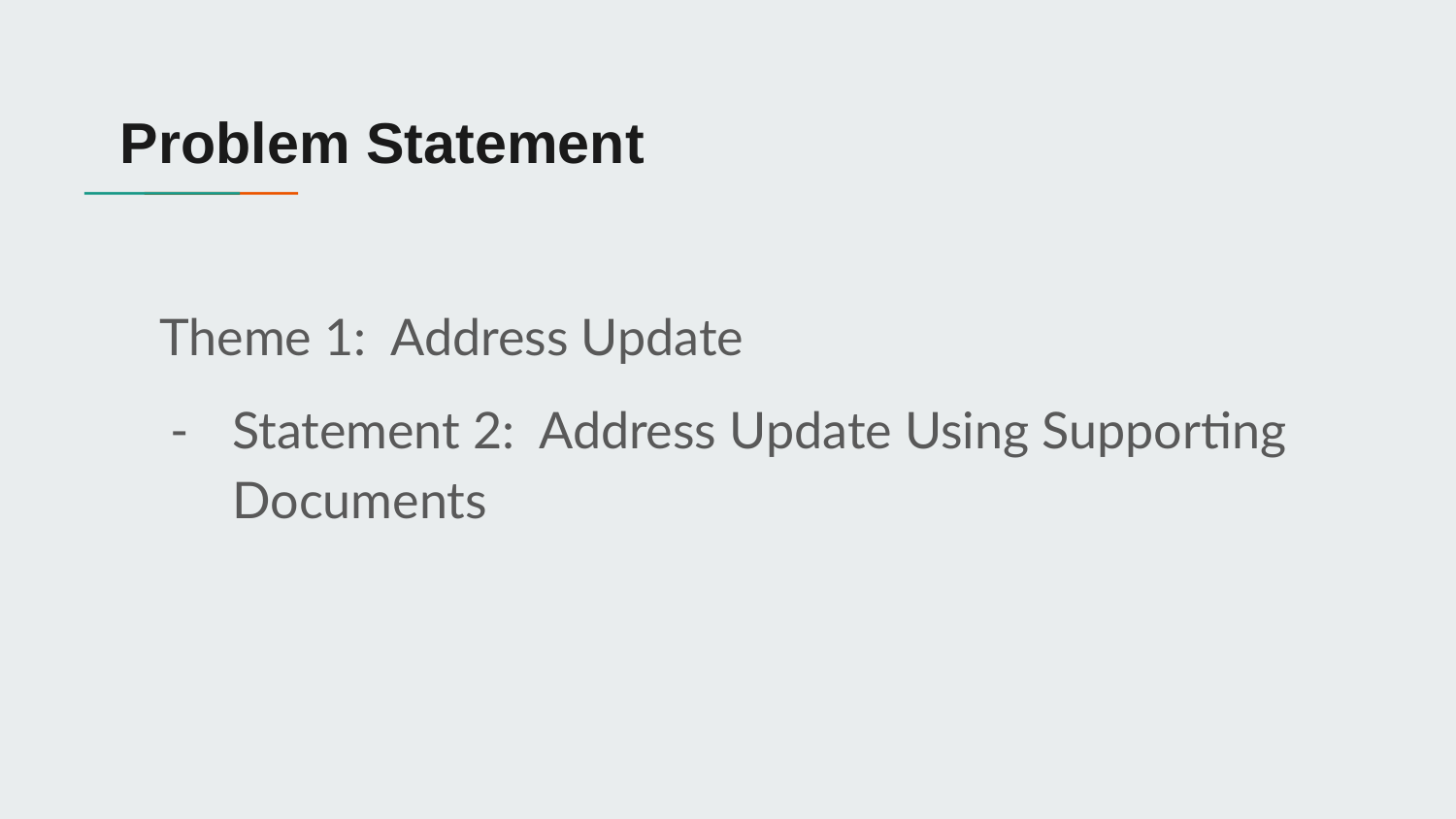

# Problem Statement
Theme 1:  Address Update
Statement 2:  Address Update Using Supporting Documents